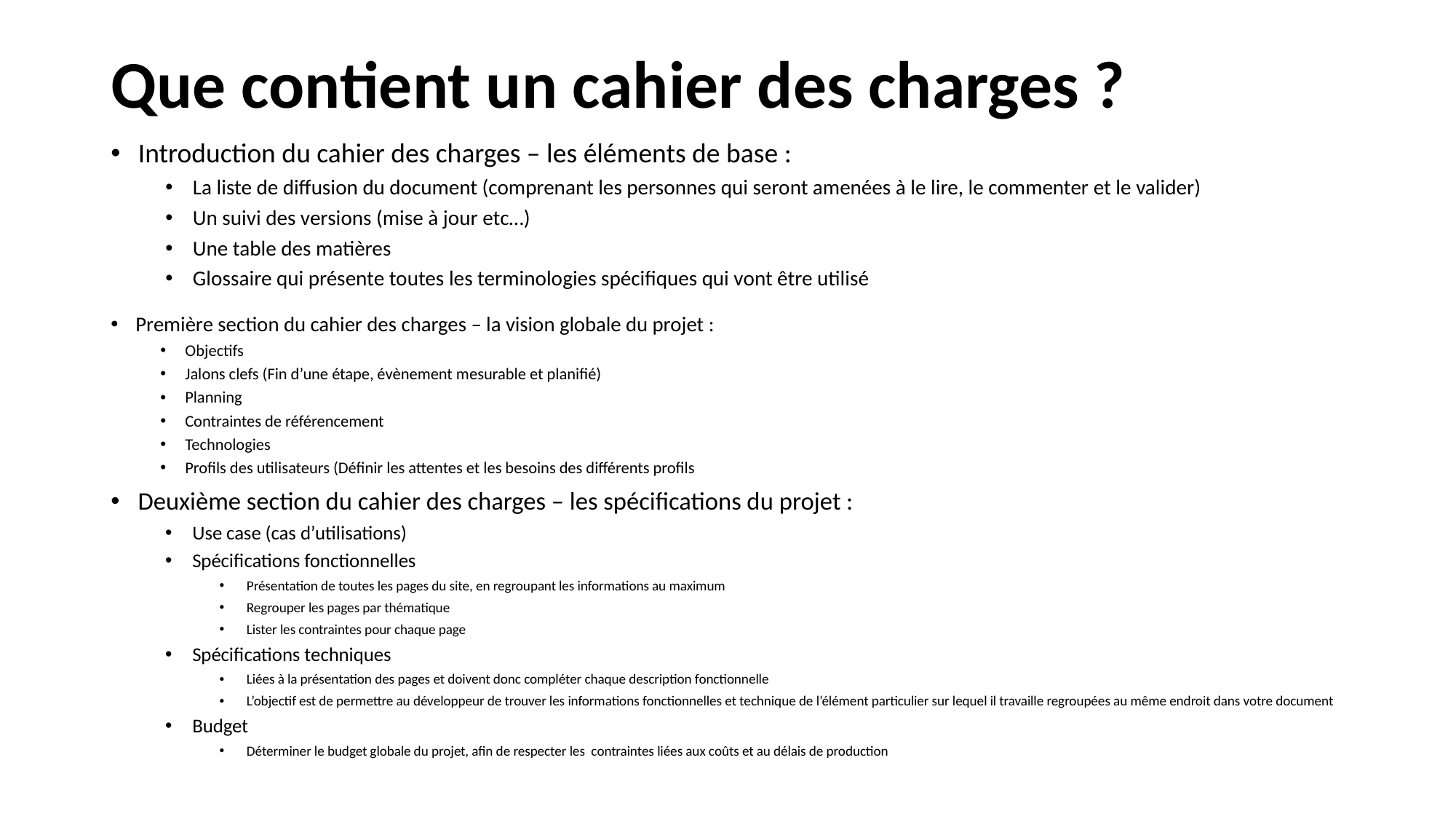

# Que contient un cahier des charges ?
Introduction du cahier des charges – les éléments de base :
La liste de diffusion du document (comprenant les personnes qui seront amenées à le lire, le commenter et le valider)
Un suivi des versions (mise à jour etc…)
Une table des matières
Glossaire qui présente toutes les terminologies spécifiques qui vont être utilisé

Première section du cahier des charges – la vision globale du projet :
Objectifs
Jalons clefs (Fin d’une étape, évènement mesurable et planifié)
Planning
Contraintes de référencement
Technologies
Profils des utilisateurs (Définir les attentes et les besoins des différents profils

Deuxième section du cahier des charges – les spécifications du projet :
Use case (cas d’utilisations)
Spécifications fonctionnelles
Présentation de toutes les pages du site, en regroupant les informations au maximum
Regrouper les pages par thématique
Lister les contraintes pour chaque page
Spécifications techniques
Liées à la présentation des pages et doivent donc compléter chaque description fonctionnelle
L’objectif est de permettre au développeur de trouver les informations fonctionnelles et technique de l’élément particulier sur lequel il travaille regroupées au même endroit dans votre document
Budget
Déterminer le budget globale du projet, afin de respecter les  contraintes liées aux coûts et au délais de production